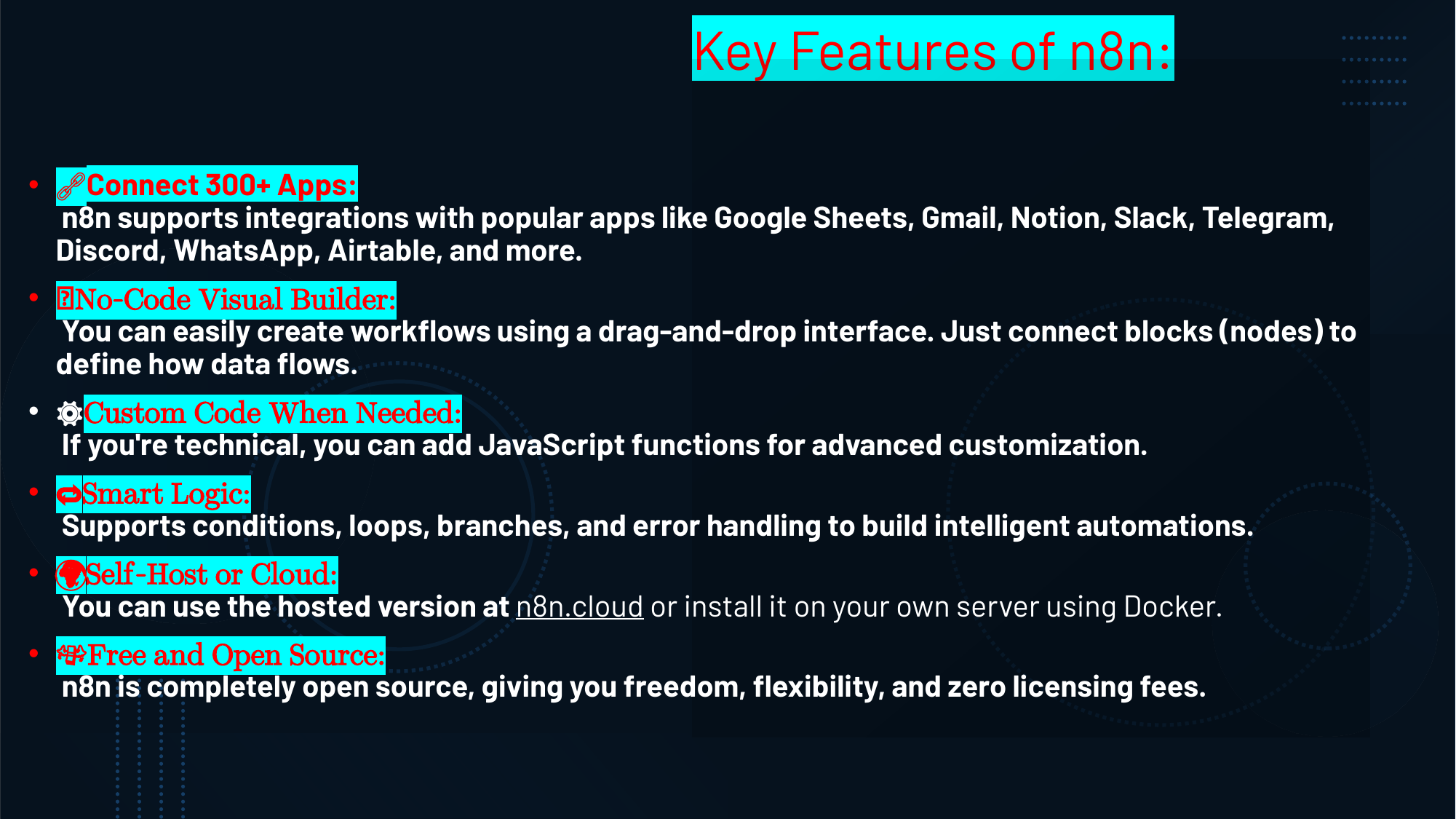

# Key Features of n8n:

🔗Connect 300+ Apps:
 n8n supports integrations with popular apps like Google Sheets, Gmail, Notion, Slack, Telegram, Discord, WhatsApp, Airtable, and more.
🧩No-Code Visual Builder:
 You can easily create workflows using a drag-and-drop interface. Just connect blocks (nodes) to define how data flows.
⚙️Custom Code When Needed:
 If you're technical, you can add JavaScript functions for advanced customization.
🔁Smart Logic:
 Supports conditions, loops, branches, and error handling to build intelligent automations.
🌍Self-Host or Cloud:
 You can use the hosted version at n8n.cloud or install it on your own server using Docker.
💸Free and Open Source:
 n8n is completely open source, giving you freedom, flexibility, and zero licensing fees.